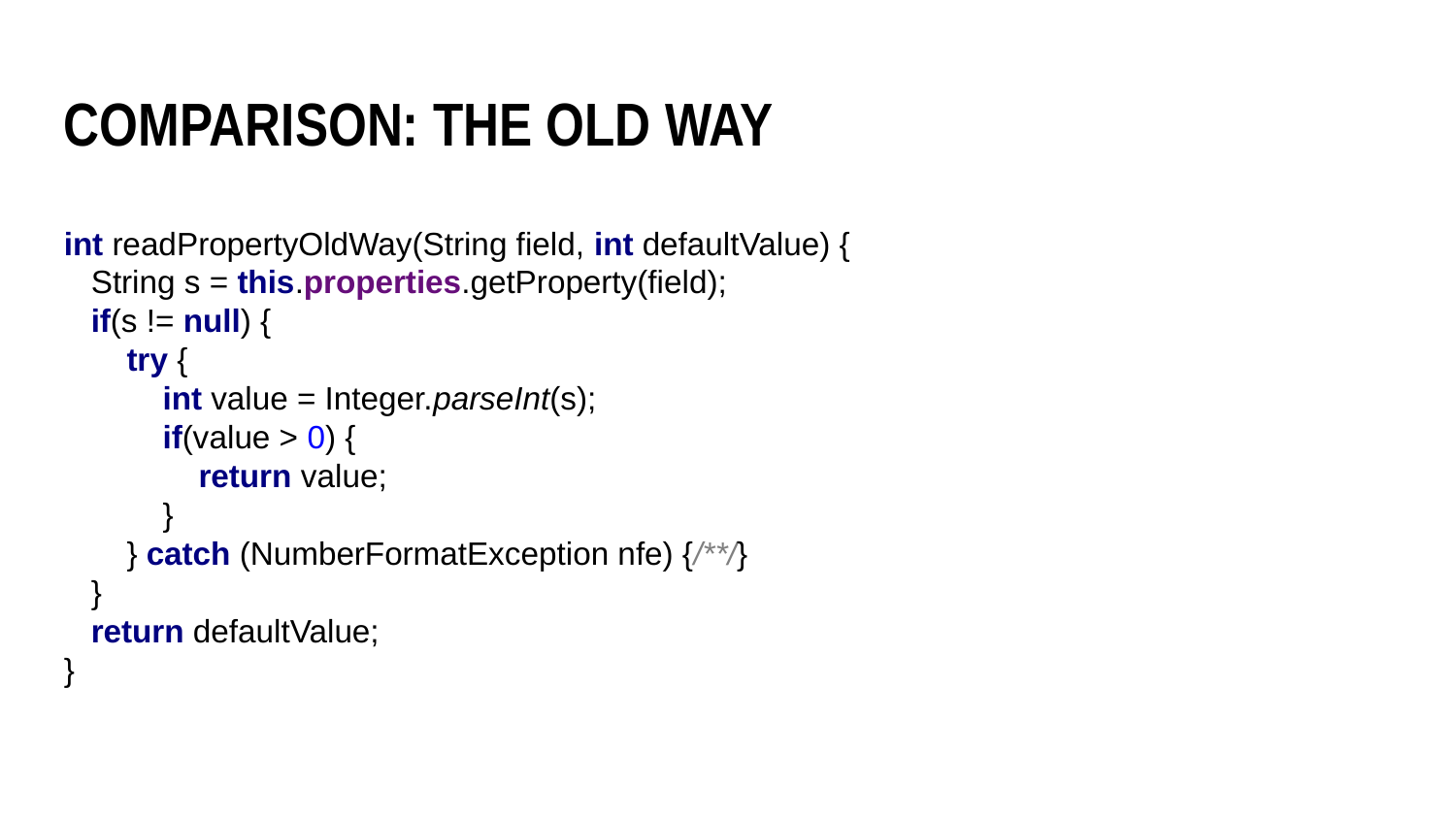

Comparison: The old Way
int readPropertyOldWay(String field, int defaultValue) {
   String s = this.properties.getProperty(field);
   if(s != null) {
       try {
           int value = Integer.parseInt(s);
           if(value > 0) {
               return value;
           }
       } catch (NumberFormatException nfe) {/**/}
   }
   return defaultValue;
}